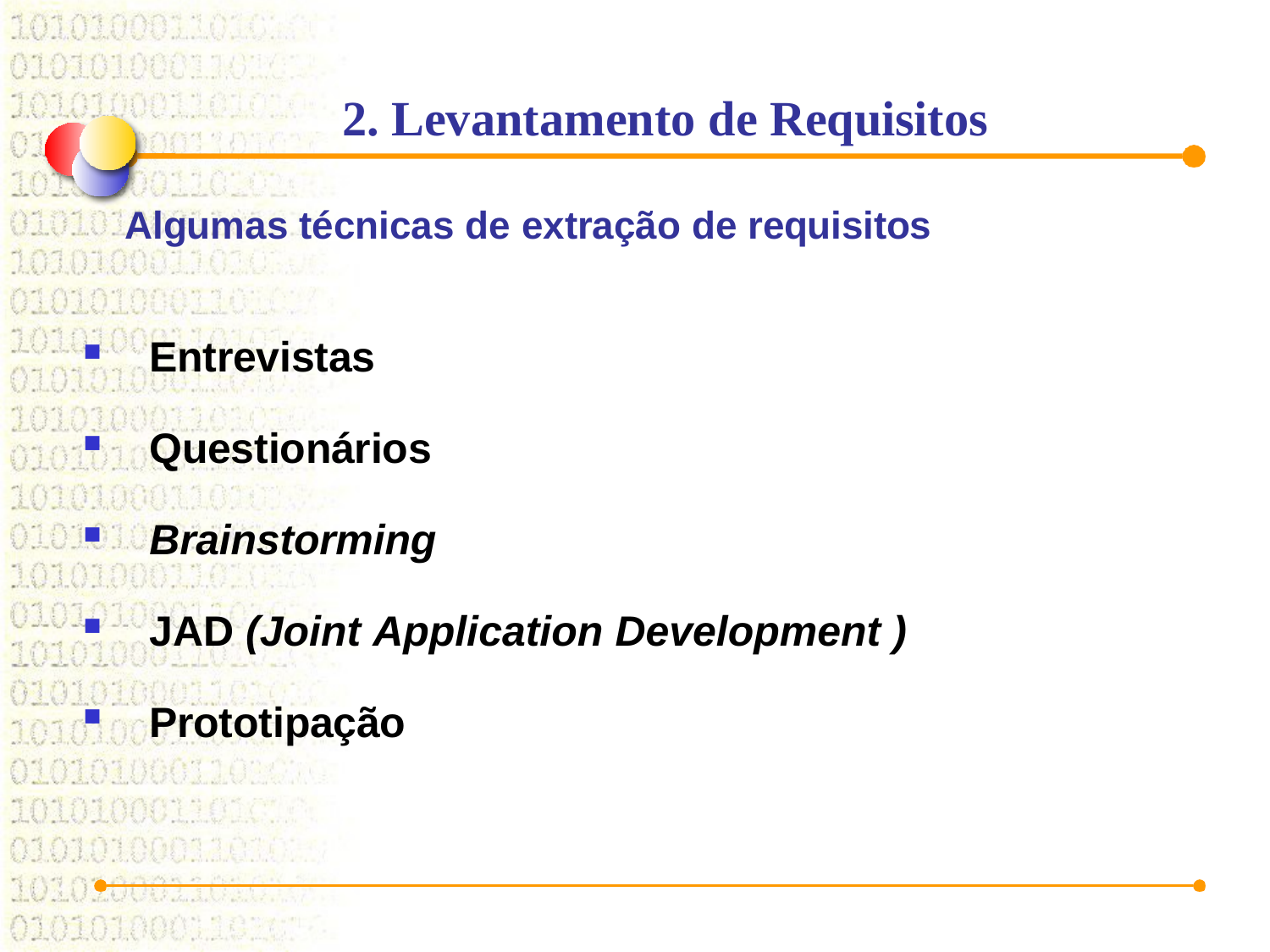

# 2. Levantamento de Requisitos
Algumas técnicas de extração de requisitos

Entrevistas
Questionários
Brainstorming
JAD (Joint Application Development )
Prototipação